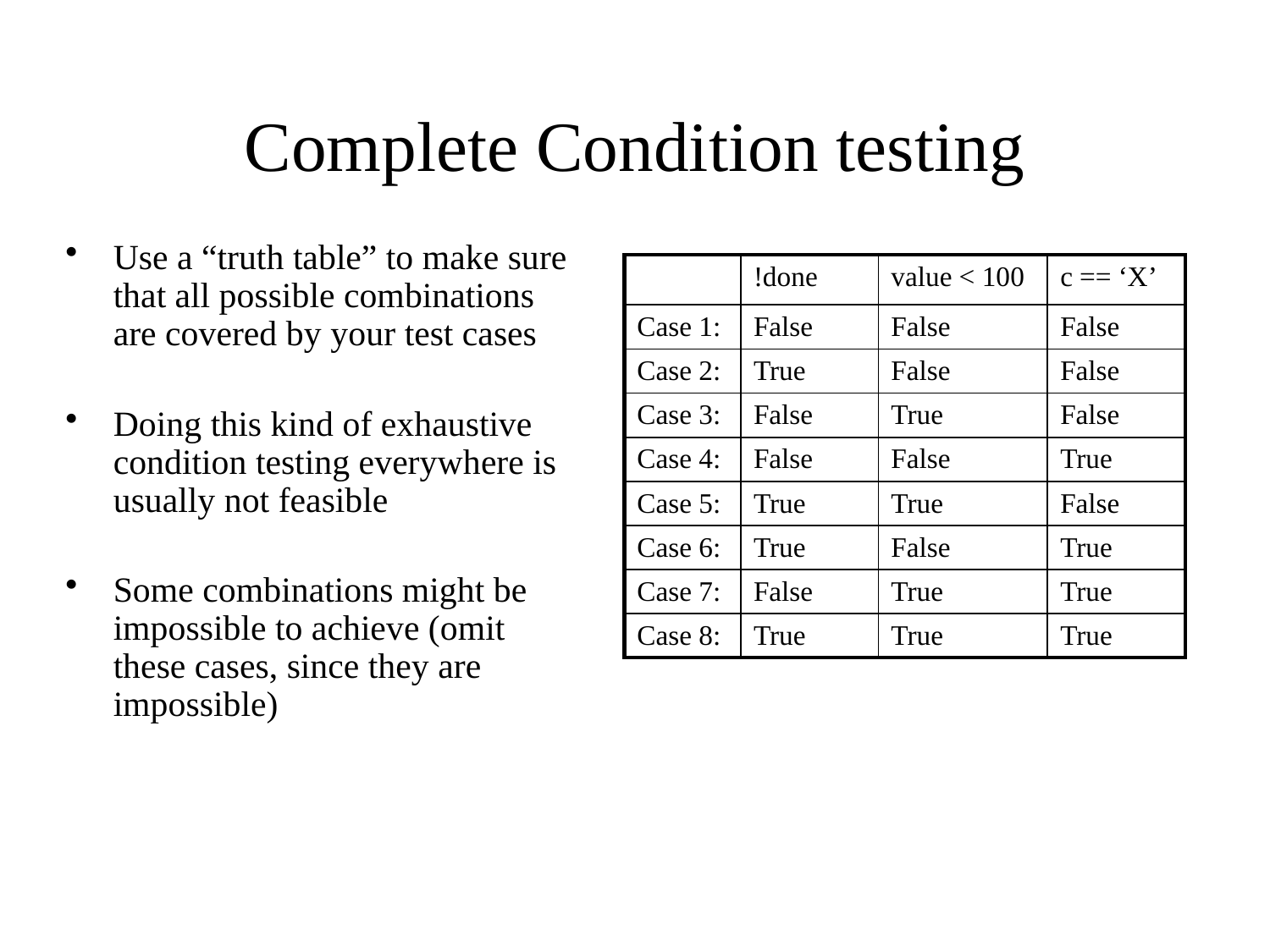

# Complete Condition testing
Use a “truth table” to make sure that all possible combinations are covered by your test cases

Doing this kind of exhaustive condition testing everywhere is usually not feasible

Some combinations might be impossible to achieve (omit these cases, since they are impossible)
|  | !done | value < 100 | c == ‘X’ |
| --- | --- | --- | --- |
| Case 1: | False | False | False |
| Case 2: | True | False | False |
| Case 3: | False | True | False |
| Case 4: | False | False | True |
| Case 5: | True | True | False |
| Case 6: | True | False | True |
| Case 7: | False | True | True |
| Case 8: | True | True | True |